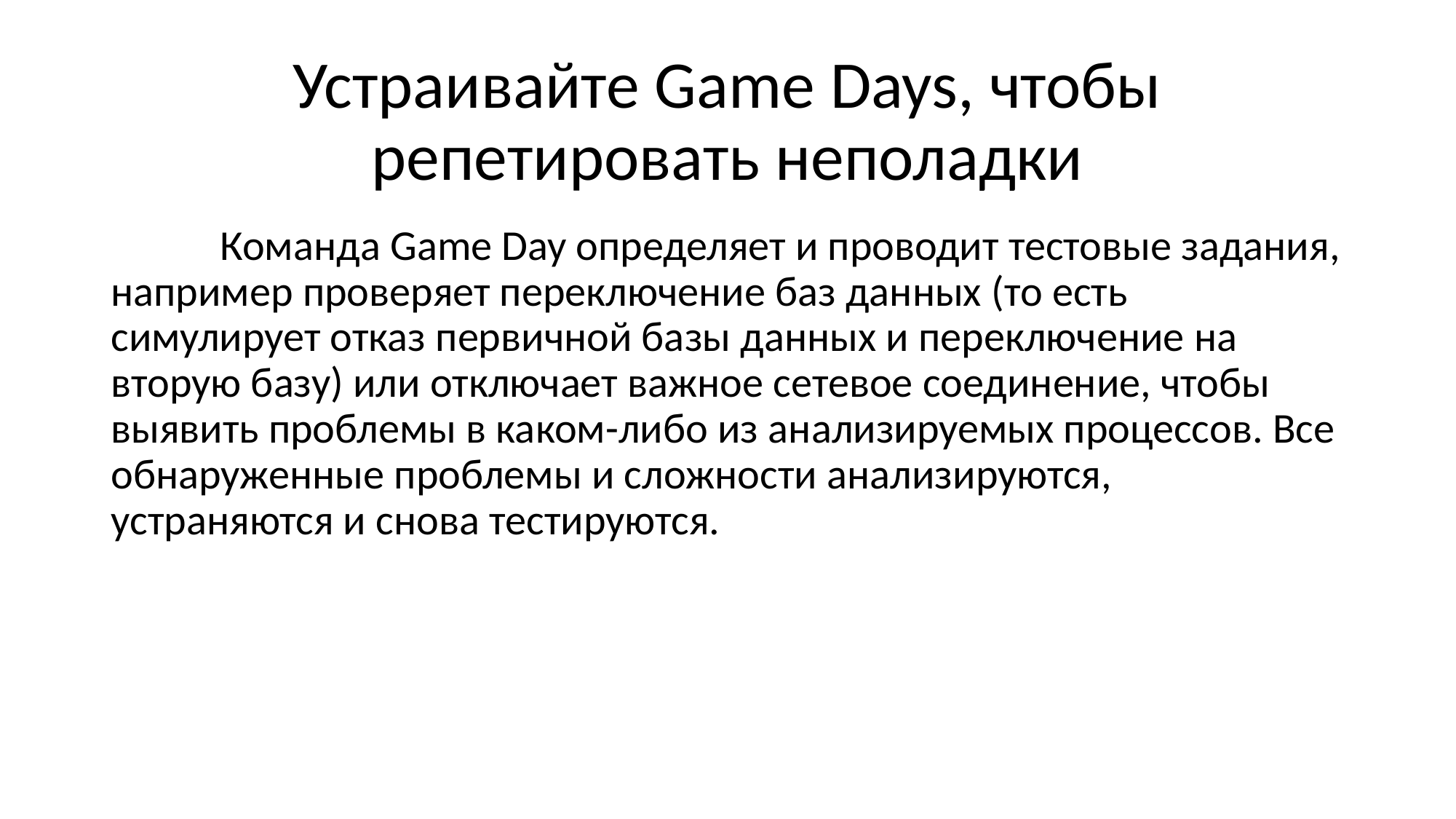

# Устраивайте Game Days, чтобы репетировать неполадки
	Команда Game Day определяет и проводит тестовые задания, например проверяет переключение баз данных (то есть симулирует отказ первичной базы данных и переключение на вторую базу) или отключает важное сетевое соединение, чтобы выявить проблемы в каком-либо из анализируемых процессов. Все обнаруженные проблемы и сложности анализируются, устраняются и снова тестируются.